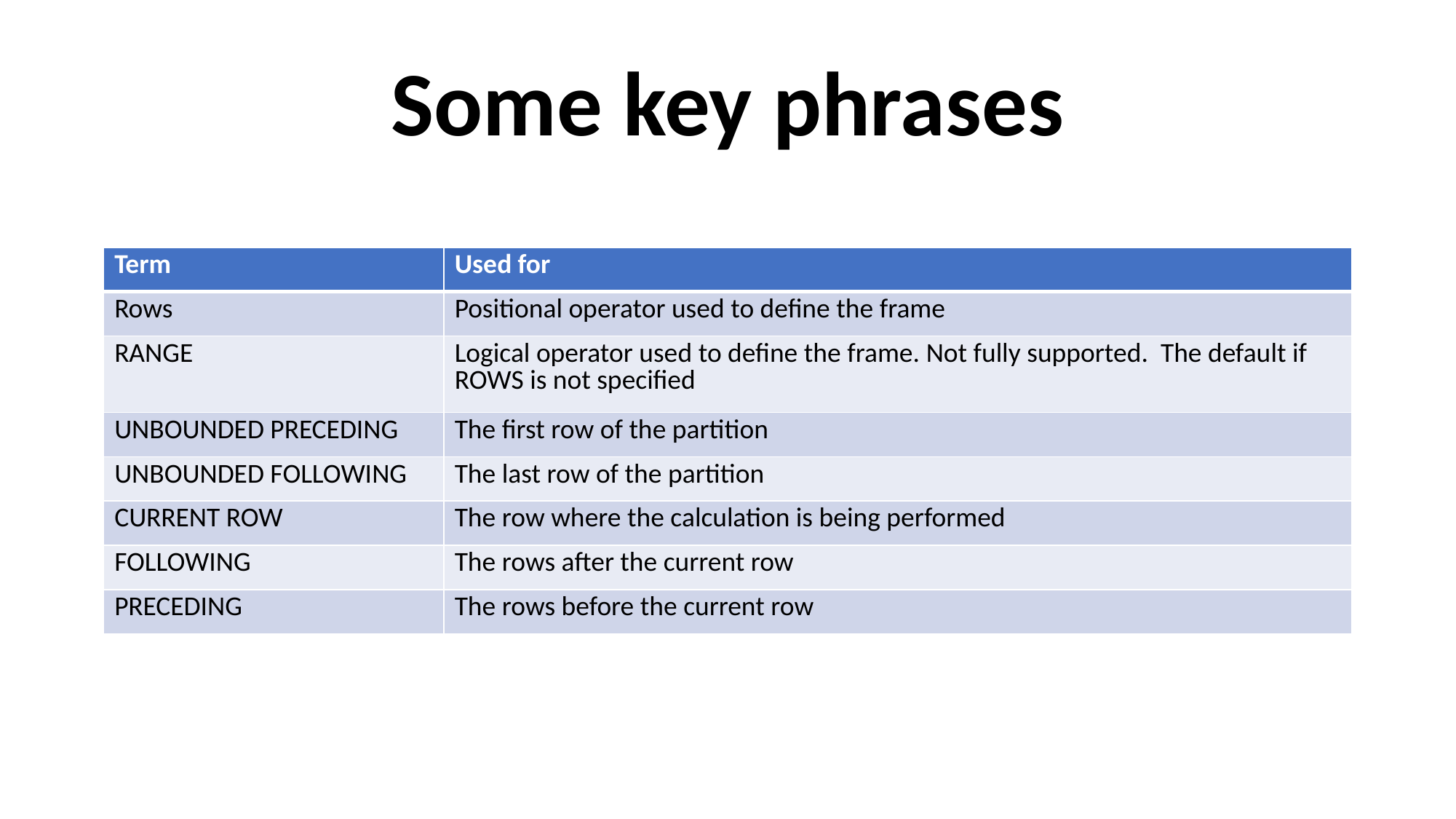

Some key phrases
| Term | Used for |
| --- | --- |
| Rows | Positional operator used to define the frame |
| RANGE | Logical operator used to define the frame. Not fully supported. The default if ROWS is not specified |
| UNBOUNDED PRECEDING | The first row of the partition |
| UNBOUNDED FOLLOWING | The last row of the partition |
| CURRENT ROW | The row where the calculation is being performed |
| FOLLOWING | The rows after the current row |
| PRECEDING | The rows before the current row |